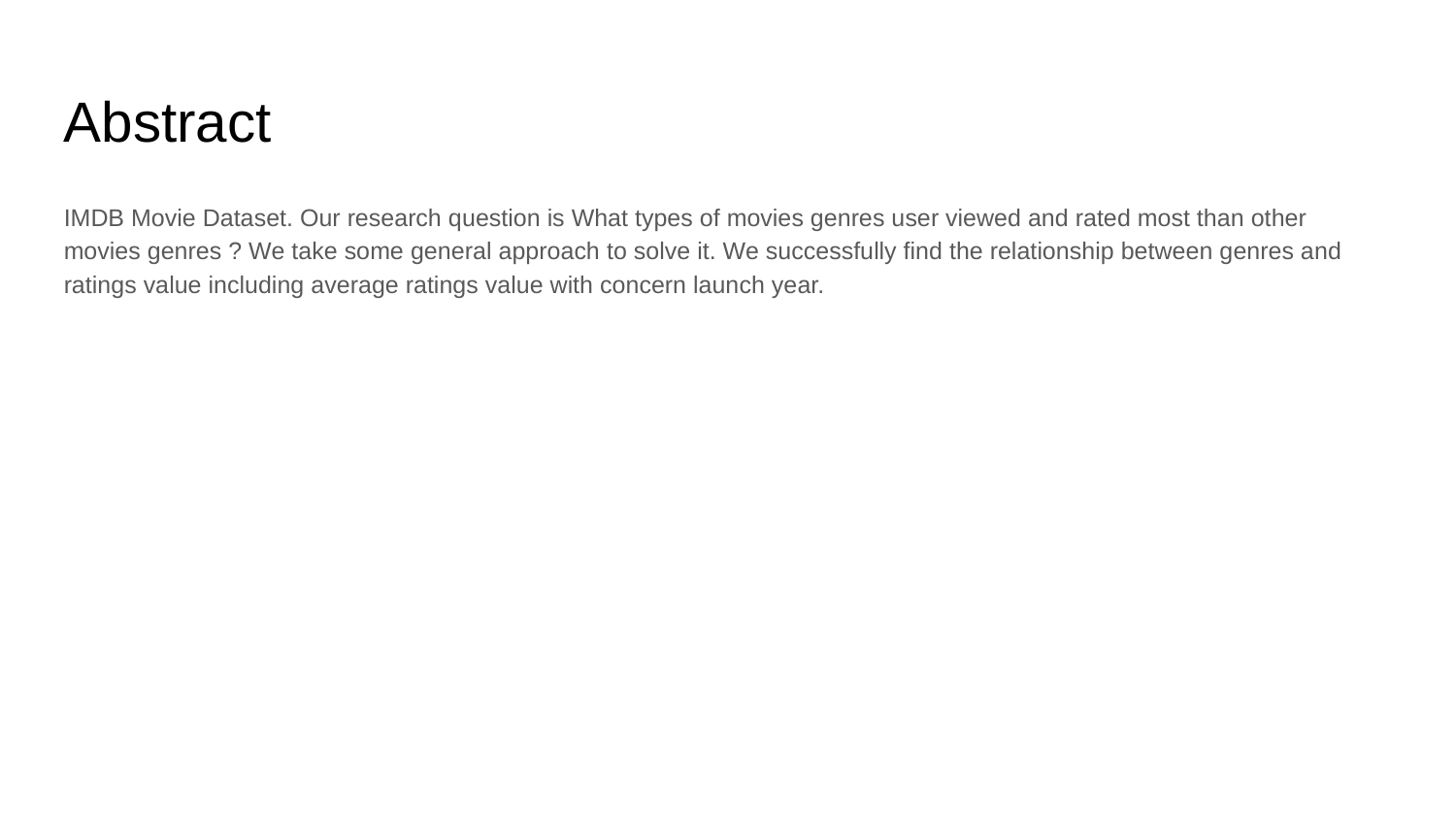

Abstract
IMDB Movie Dataset. Our research question is What types of movies genres user viewed and rated most than other movies genres ? We take some general approach to solve it. We successfully find the relationship between genres and ratings value including average ratings value with concern launch year.